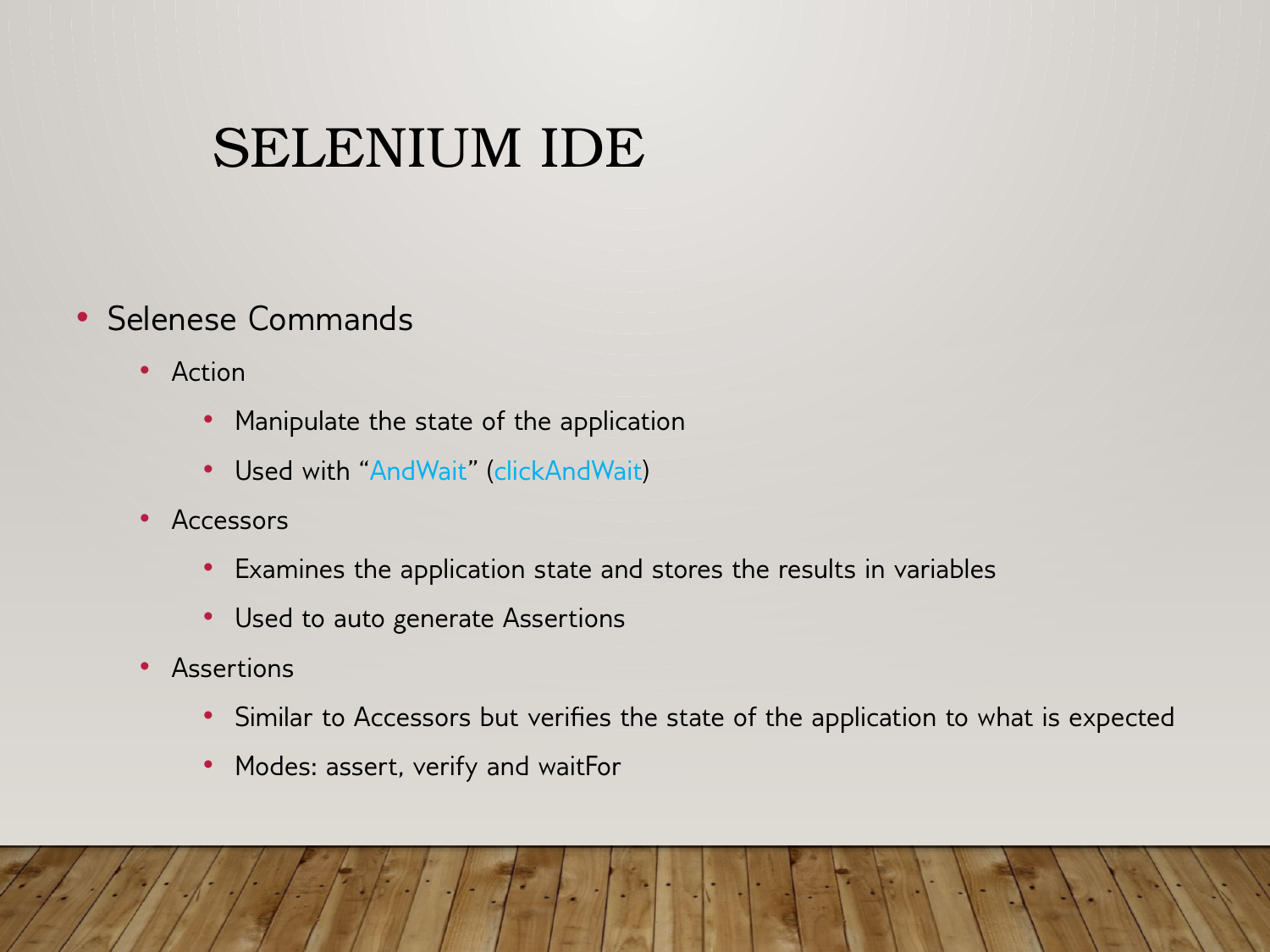

# Selenium IDE
Selenese Commands
Action
Manipulate the state of the application
Used with “AndWait” (clickAndWait)
Accessors
Examines the application state and stores the results in variables
Used to auto generate Assertions
Assertions
Similar to Accessors but verifies the state of the application to what is expected
Modes: assert, verify and waitFor